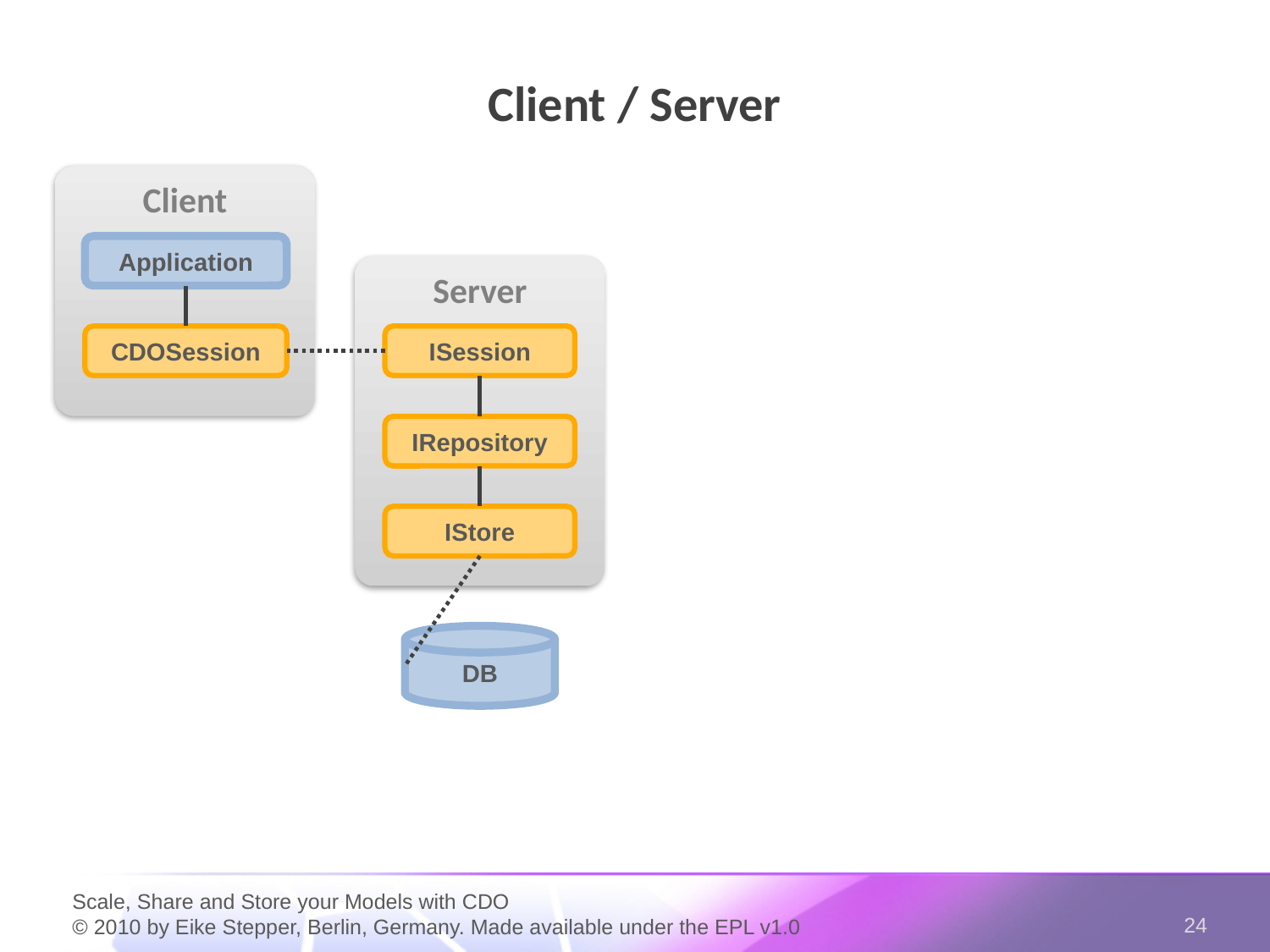

Client / Server
Client
Application
Server
CDOSession
ISession
IRepository
IStore
DB
Scale, Share and Store your Models with CDO
© 2010 by Eike Stepper, Berlin, Germany. Made available under the EPL v1.0
24